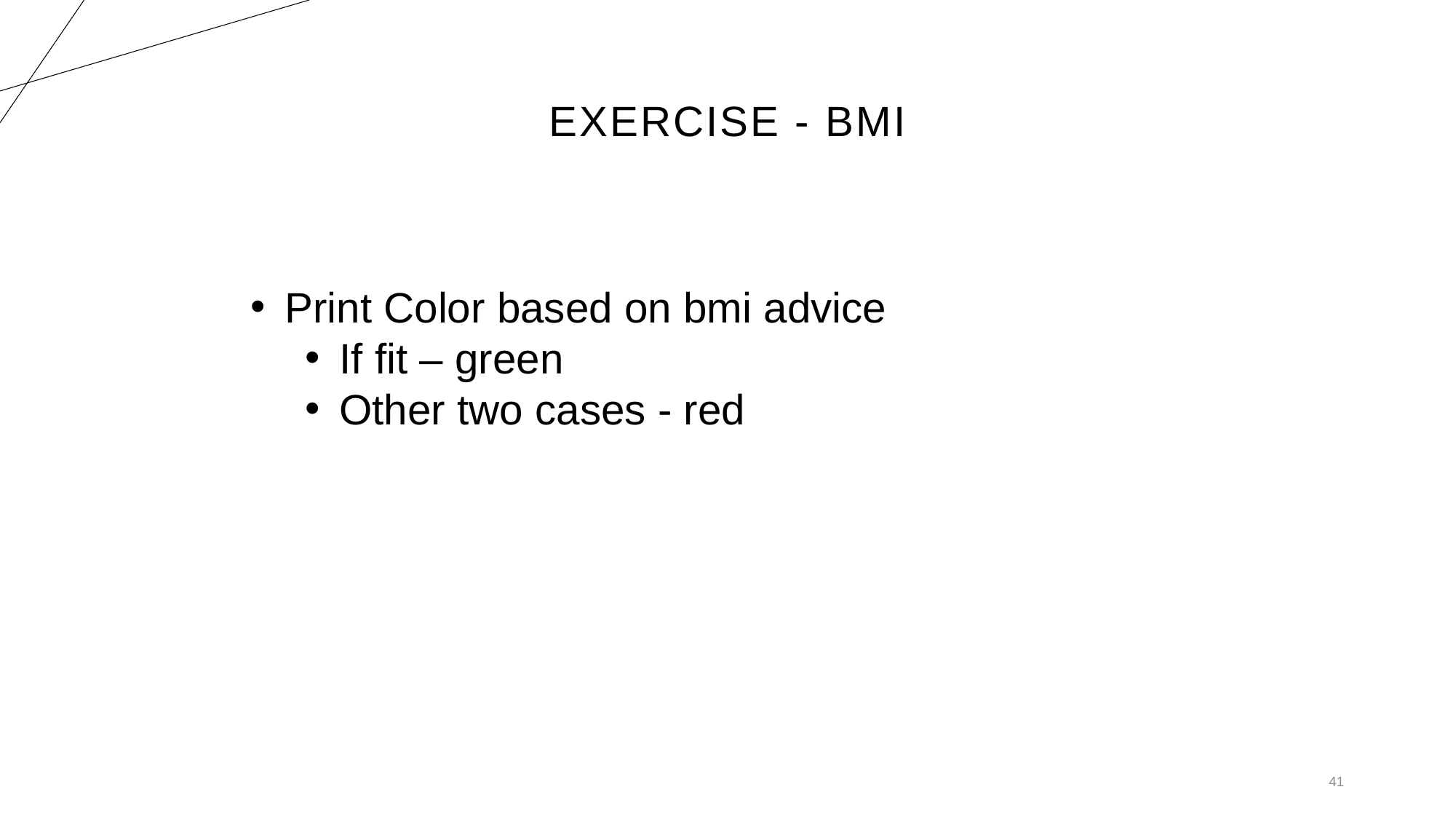

# EXErcise - BMI
Print Color based on bmi advice
If fit – green
Other two cases - red
41